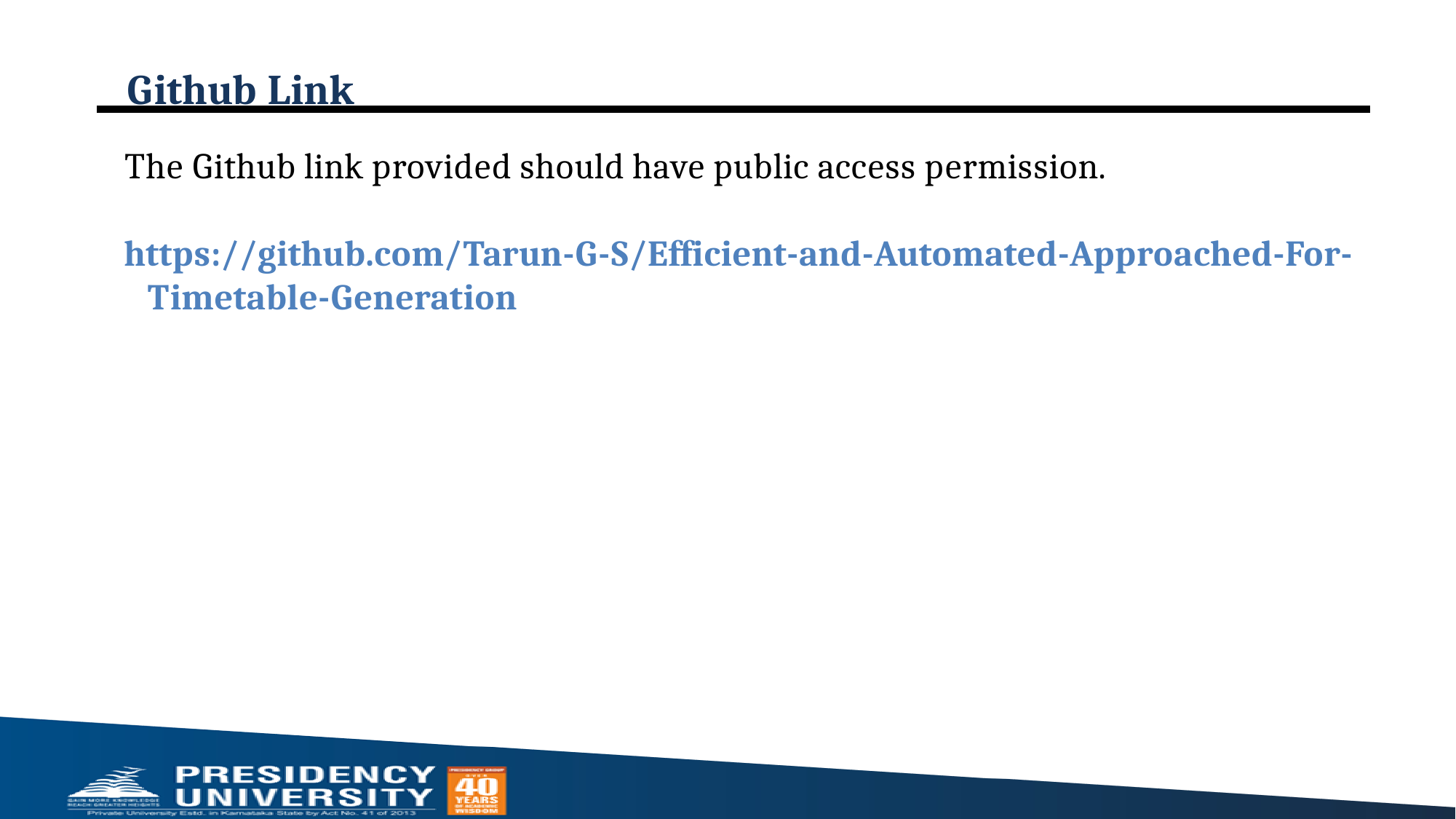

# Github Link
The Github link provided should have public access permission.

https://github.com/Tarun-G-S/Efficient-and-Automated-Approached-For-Timetable-Generation